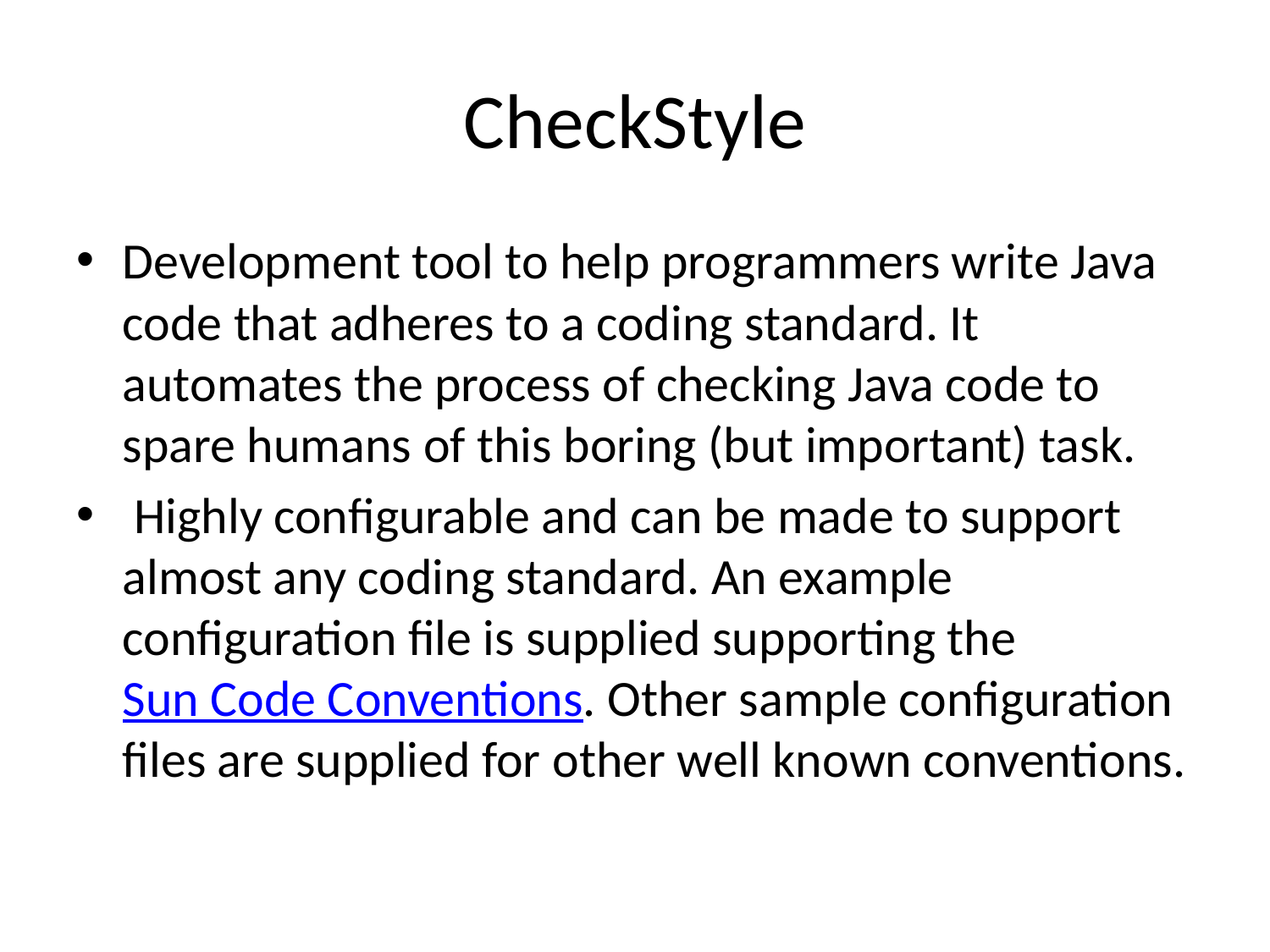

# CheckStyle
Development tool to help programmers write Java code that adheres to a coding standard. It automates the process of checking Java code to spare humans of this boring (but important) task.
 Highly configurable and can be made to support almost any coding standard. An example configuration file is supplied supporting the Sun Code Conventions. Other sample configuration files are supplied for other well known conventions.